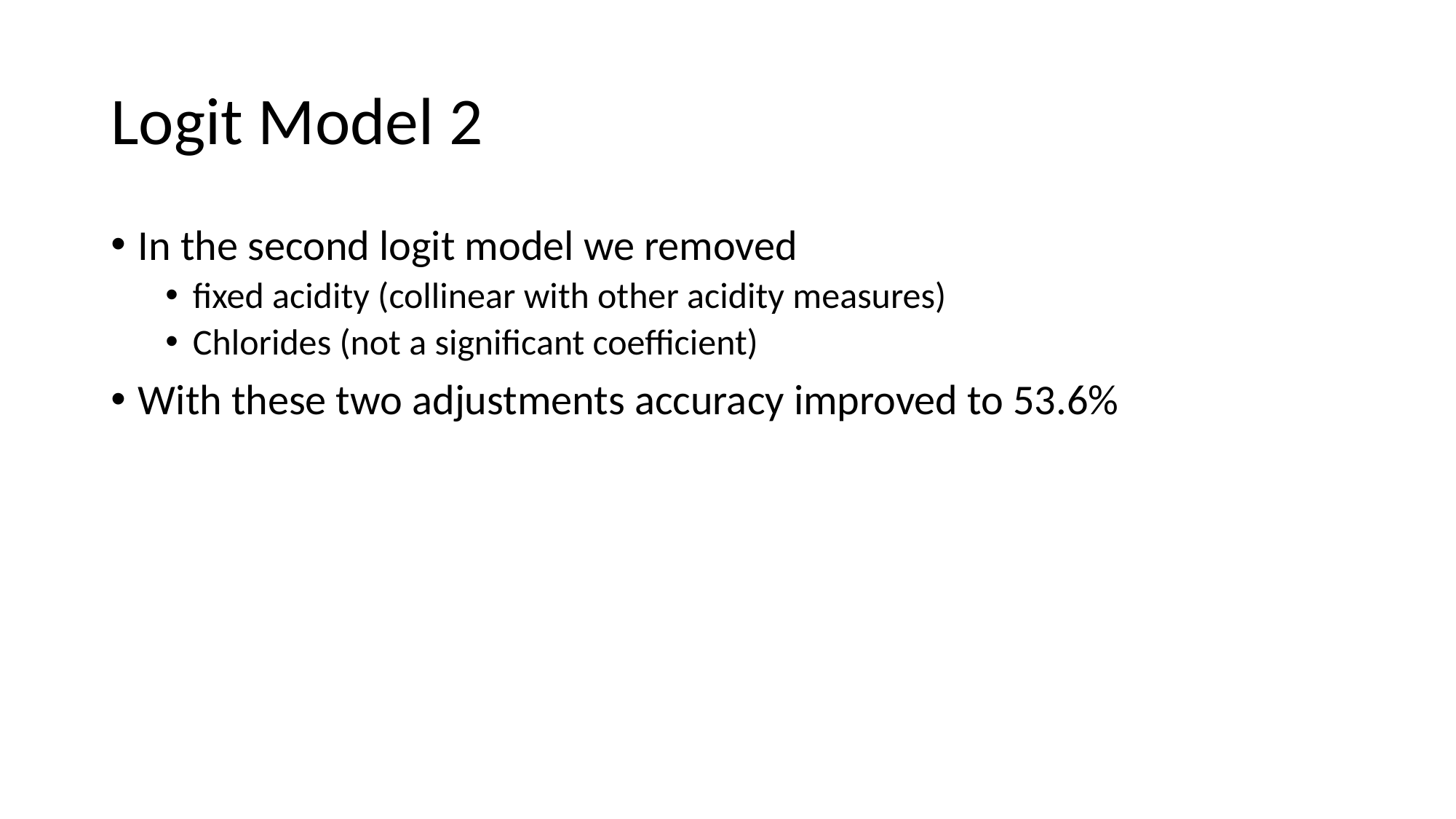

# Logit Model 2
In the second logit model we removed
fixed acidity (collinear with other acidity measures)
Chlorides (not a significant coefficient)
With these two adjustments accuracy improved to 53.6%